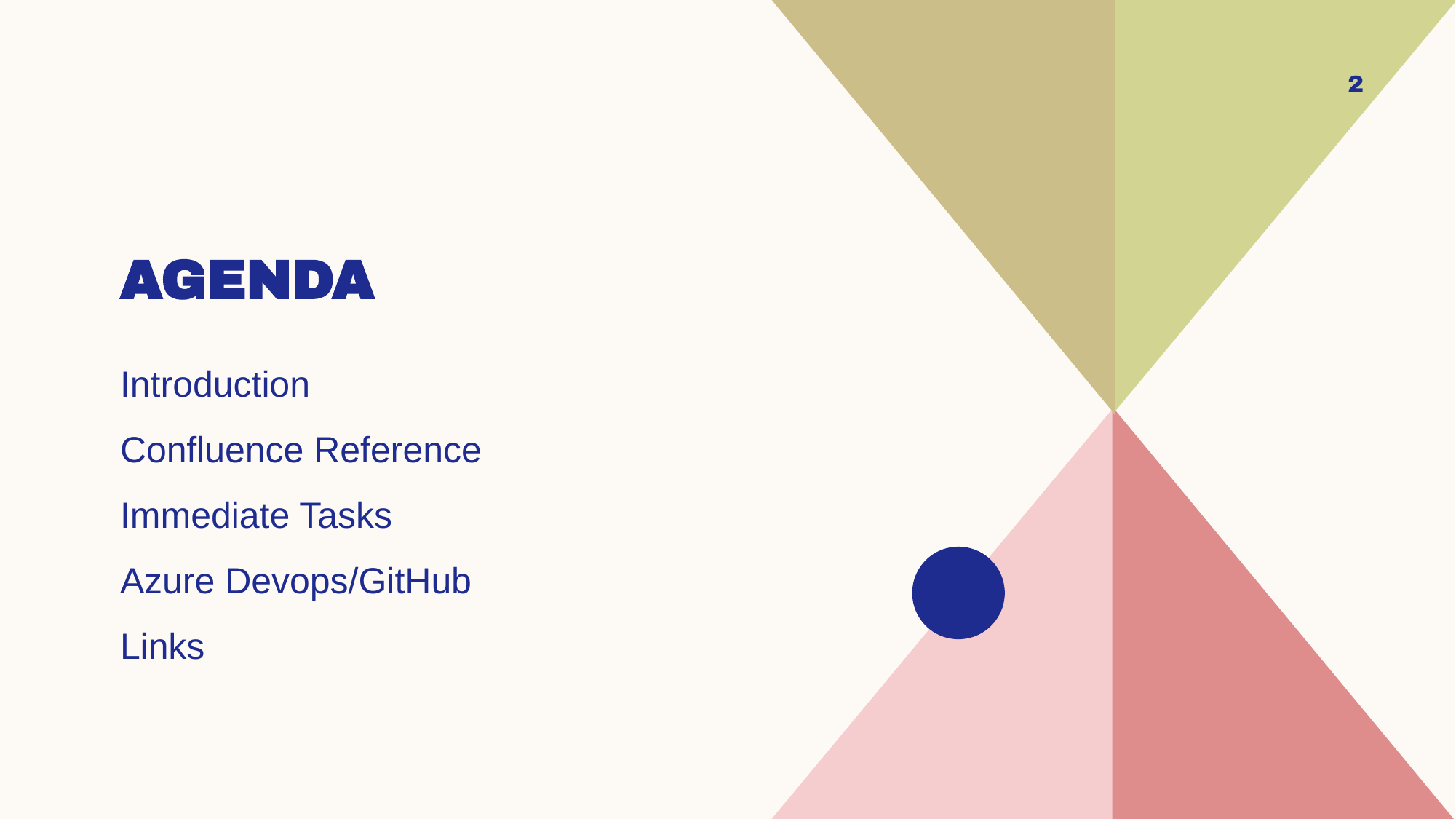

2
# agenda
Introduction
Confluence Reference
Immediate Tasks
Azure Devops/GitHub
Links